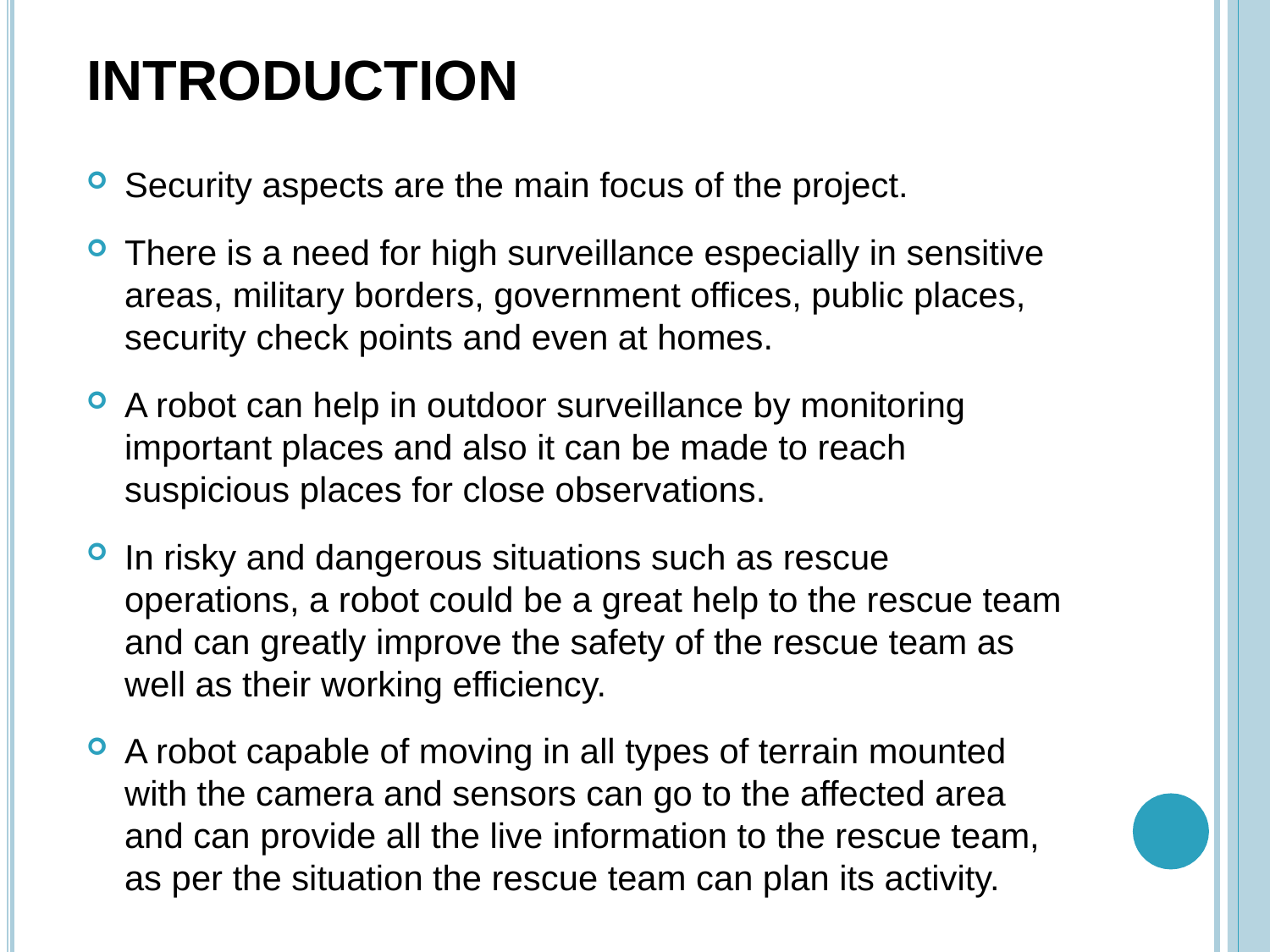

# INTRODUCTION
Security aspects are the main focus of the project.
There is a need for high surveillance especially in sensitive areas, military borders, government offices, public places, security check points and even at homes.
A robot can help in outdoor surveillance by monitoring important places and also it can be made to reach suspicious places for close observations.
In risky and dangerous situations such as rescue operations, a robot could be a great help to the rescue team and can greatly improve the safety of the rescue team as well as their working efficiency.
A robot capable of moving in all types of terrain mounted with the camera and sensors can go to the affected area and can provide all the live information to the rescue team, as per the situation the rescue team can plan its activity.